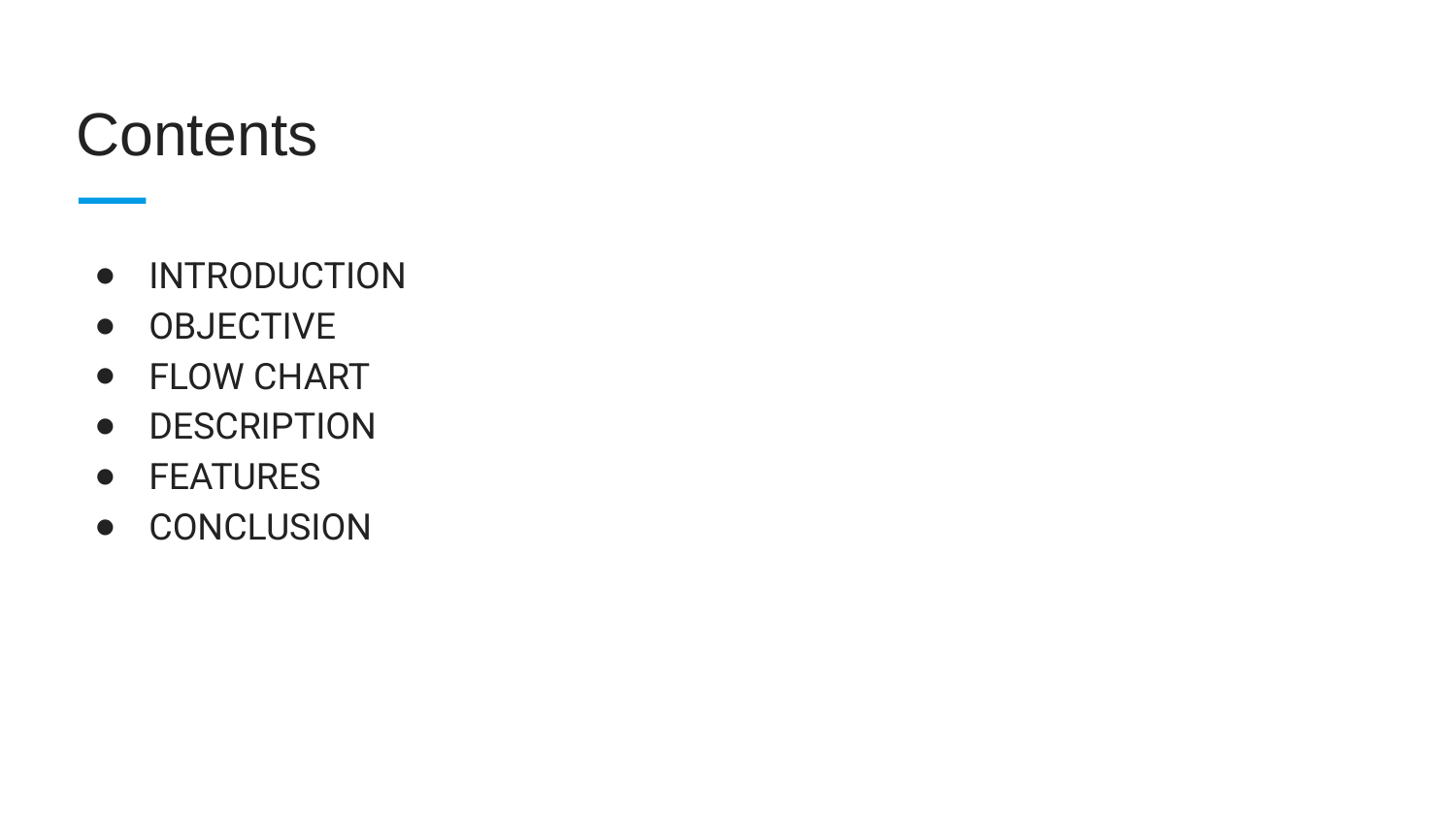

Contents
INTRODUCTION
OBJECTIVE
FLOW CHART
DESCRIPTION
FEATURES
CONCLUSION